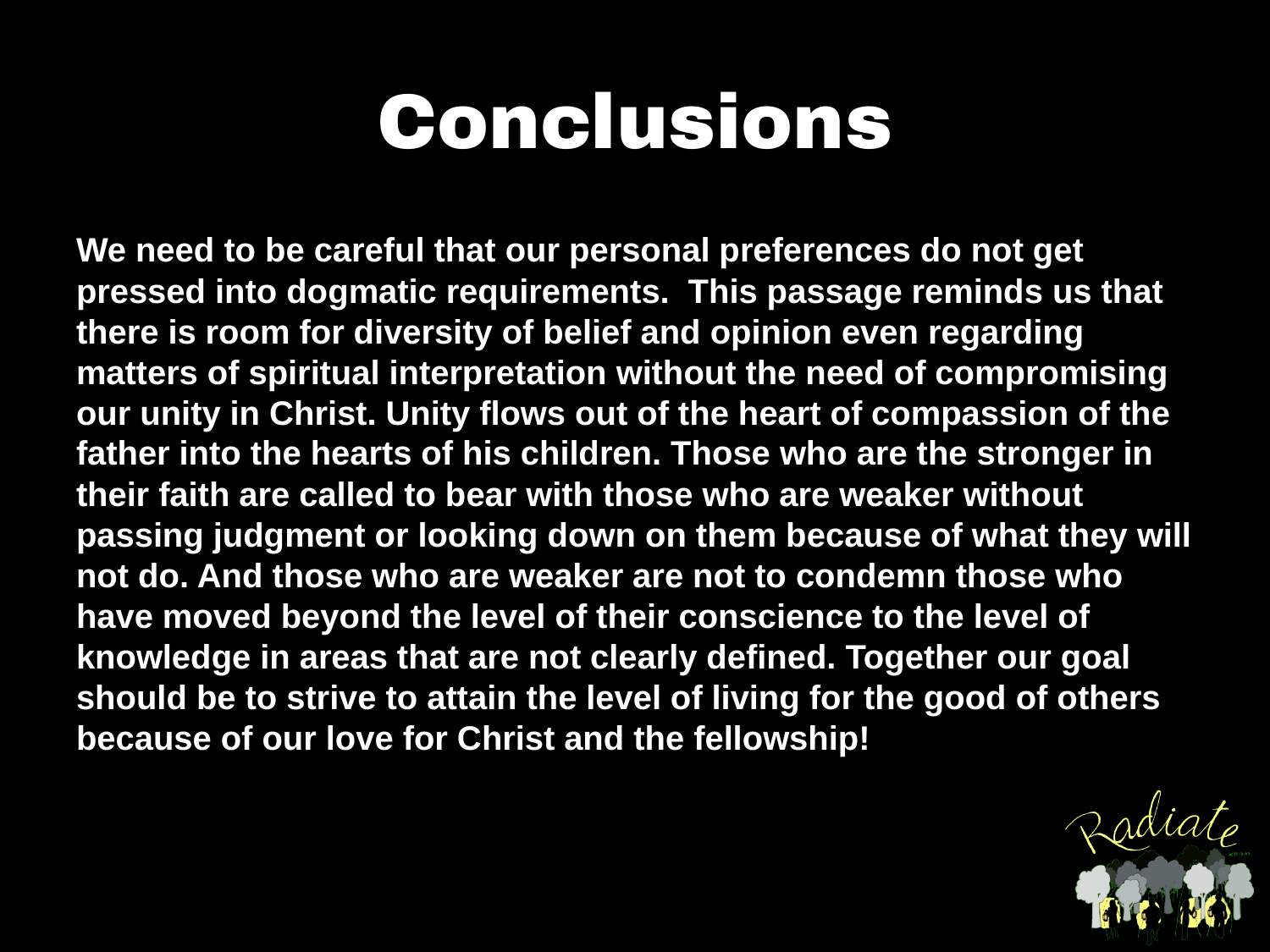

# Conclusions
We need to be careful that our personal preferences do not get pressed into dogmatic requirements.  This passage reminds us that there is room for diversity of belief and opinion even regarding matters of spiritual interpretation without the need of compromising our unity in Christ. Unity flows out of the heart of compassion of the father into the hearts of his children. Those who are the stronger in their faith are called to bear with those who are weaker without passing judgment or looking down on them because of what they will not do. And those who are weaker are not to condemn those who have moved beyond the level of their conscience to the level of knowledge in areas that are not clearly defined. Together our goal should be to strive to attain the level of living for the good of others because of our love for Christ and the fellowship!